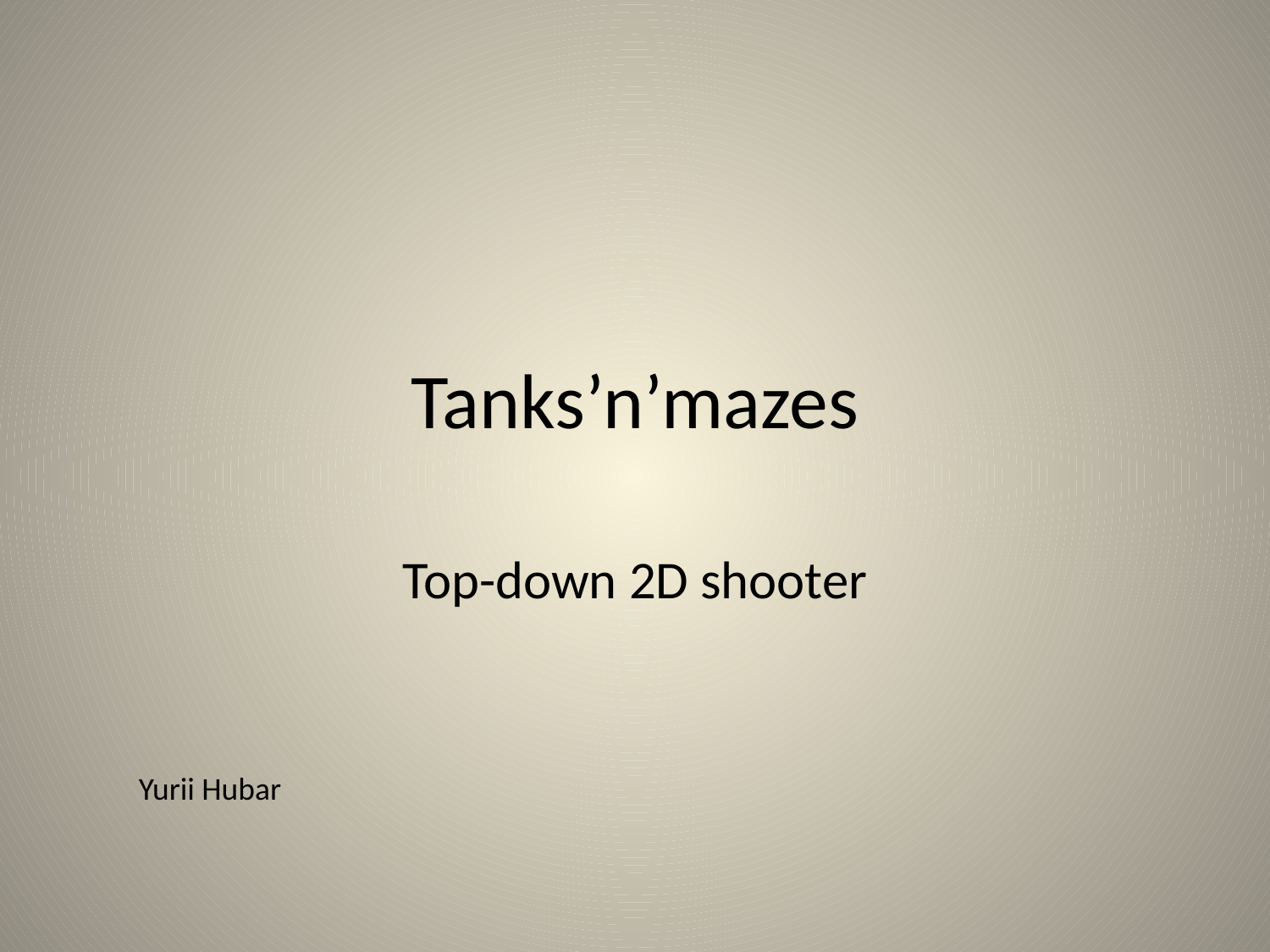

# Tanks’n’mazes
Top-down 2D shooter
Yurii Hubar